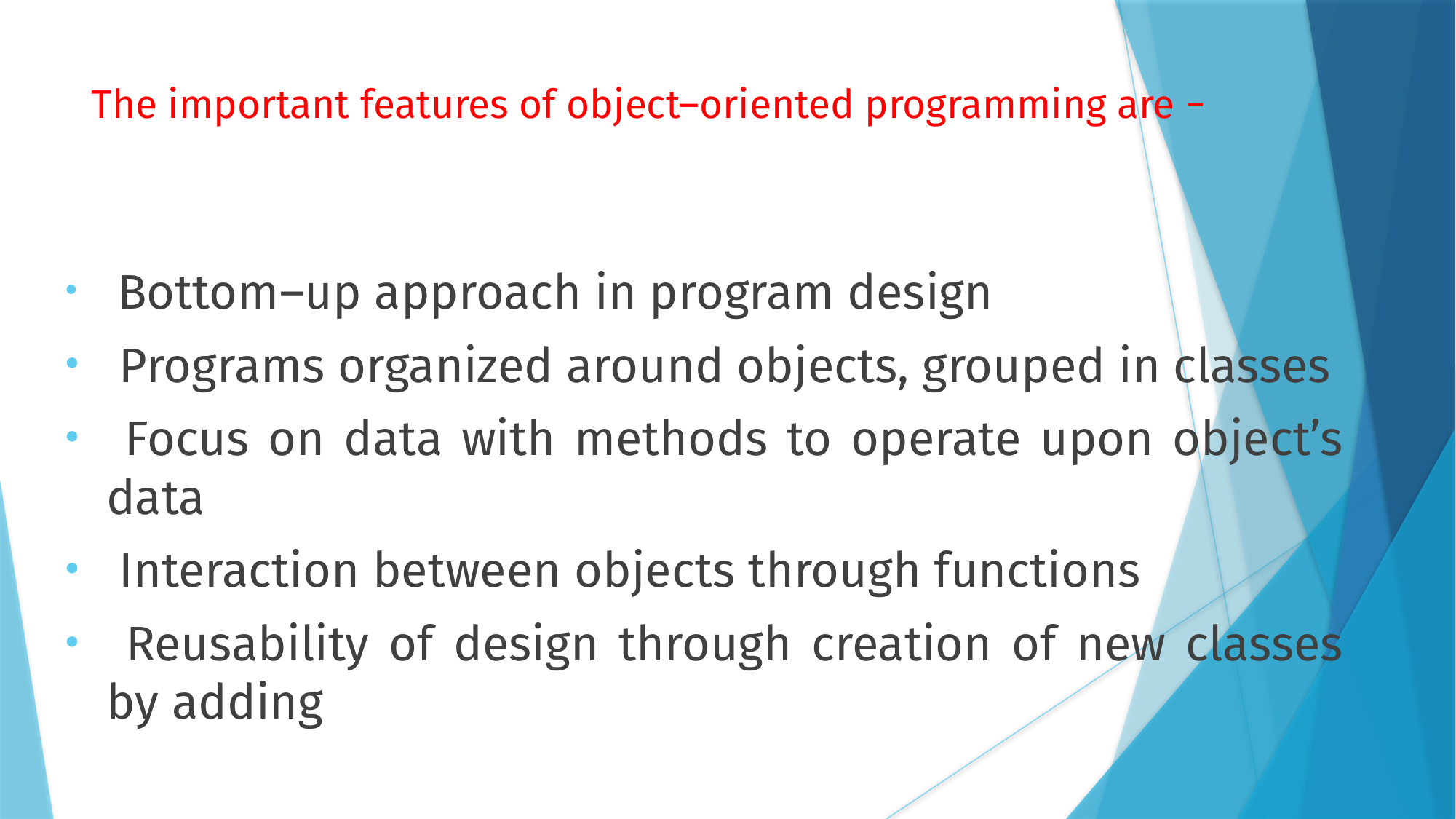

The important features of object–oriented programming are −
 Bottom–up approach in program design
 Programs organized around objects, grouped in classes
 Focus on data with methods to operate upon object’s data
 Interaction between objects through functions
 Reusability of design through creation of new classes by adding